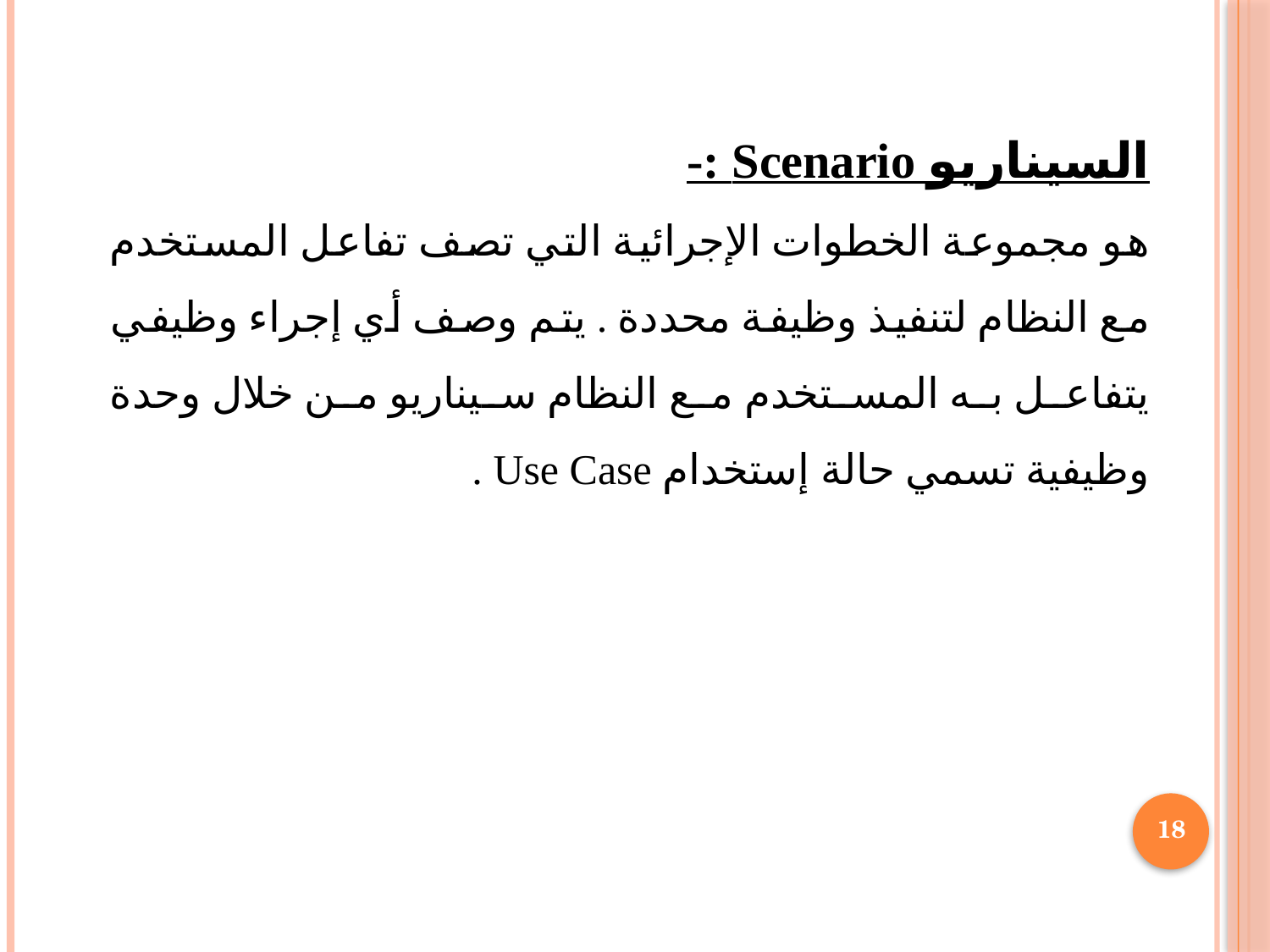

السيناريو Scenario :-
	هو مجموعة الخطوات الإجرائية التي تصف تفاعل المستخدم مع النظام لتنفيذ وظيفة محددة . يتم وصف أي إجراء وظيفي يتفاعل به المستخدم مع النظام سيناريو من خلال وحدة وظيفية تسمي حالة إستخدام Use Case .
18